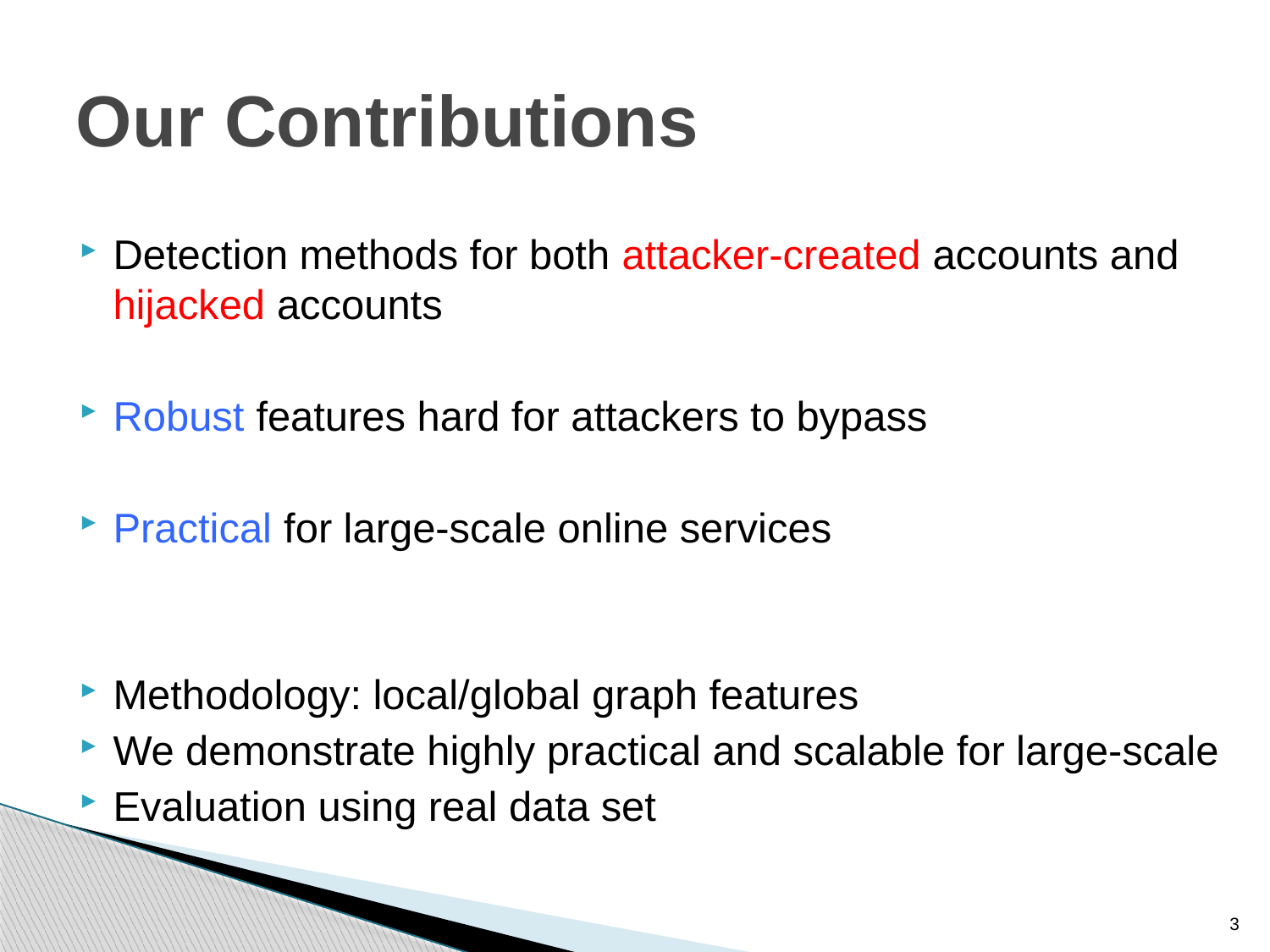

# Our Contributions
Detection methods for both attacker-created accounts and hijacked accounts

Robust features hard for attackers to bypass

Practical for large-scale online services

Methodology: local/global graph features
We demonstrate highly practical and scalable for large-scale
Evaluation using real data set

3